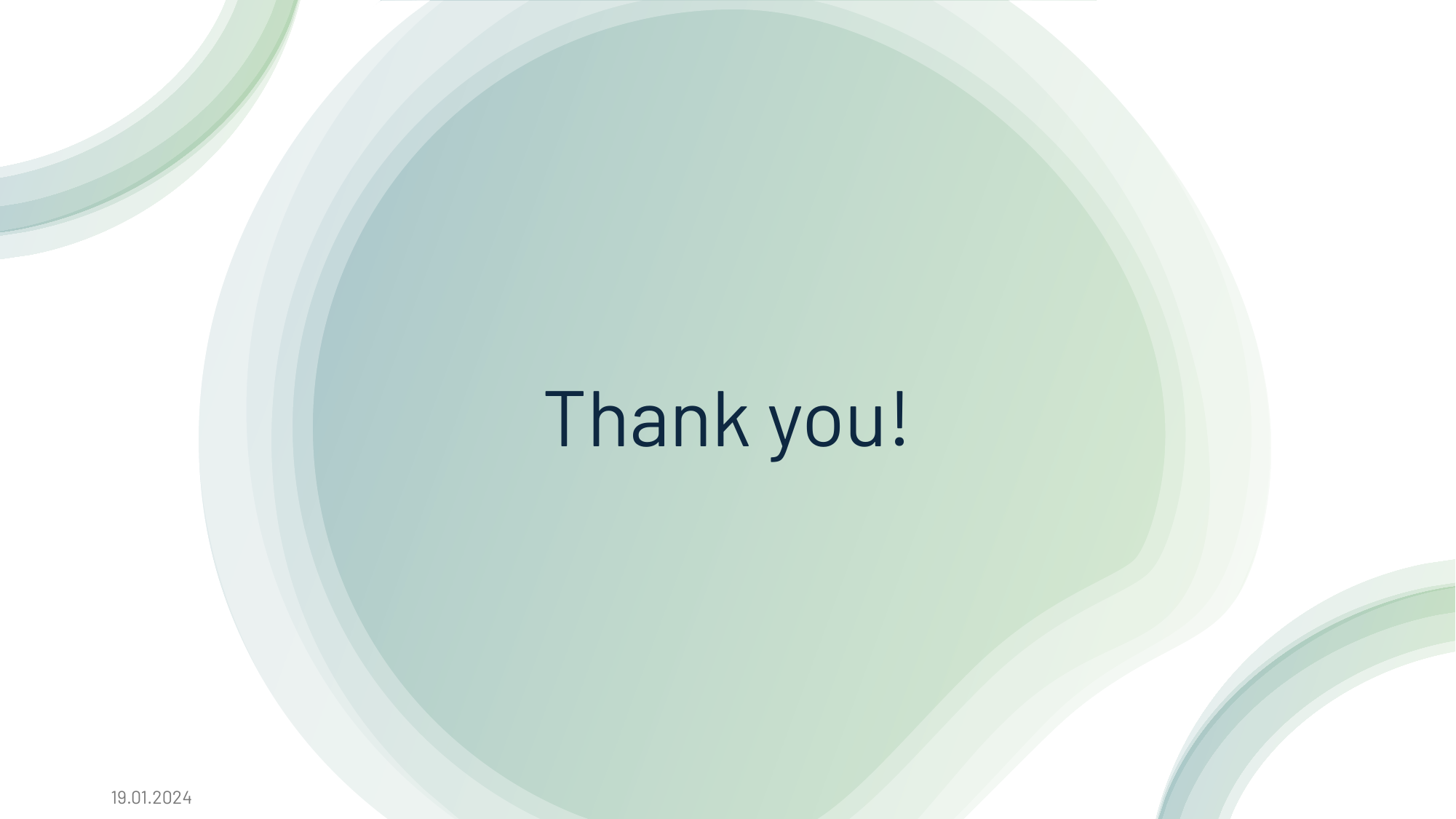

Thank you!

19.01.2024
Theoretical Explanation of Fully Coupled Hydrogen Embrittlement FEM
22